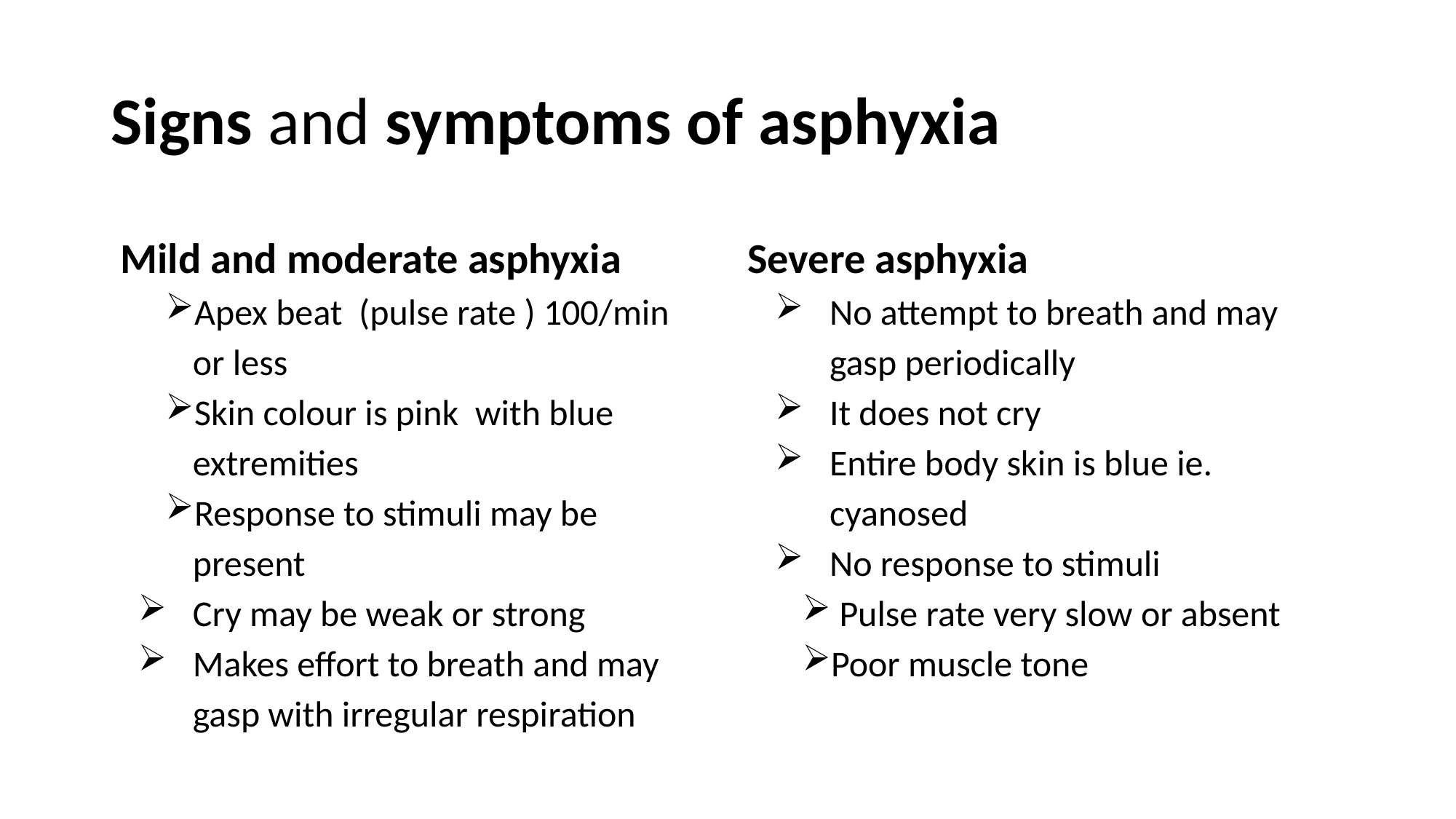

# Signs and symptoms of asphyxia
 Mild and moderate asphyxia
Apex beat  (pulse rate ) 100/min or less
Skin colour is pink  with blue extremities
Response to stimuli may be present
Cry may be weak or strong
Makes effort to breath and may gasp with irregular respiration
Severe asphyxia
No attempt to breath and may gasp periodically
It does not cry
Entire body skin is blue ie. cyanosed
No response to stimuli
 Pulse rate very slow or absent
Poor muscle tone